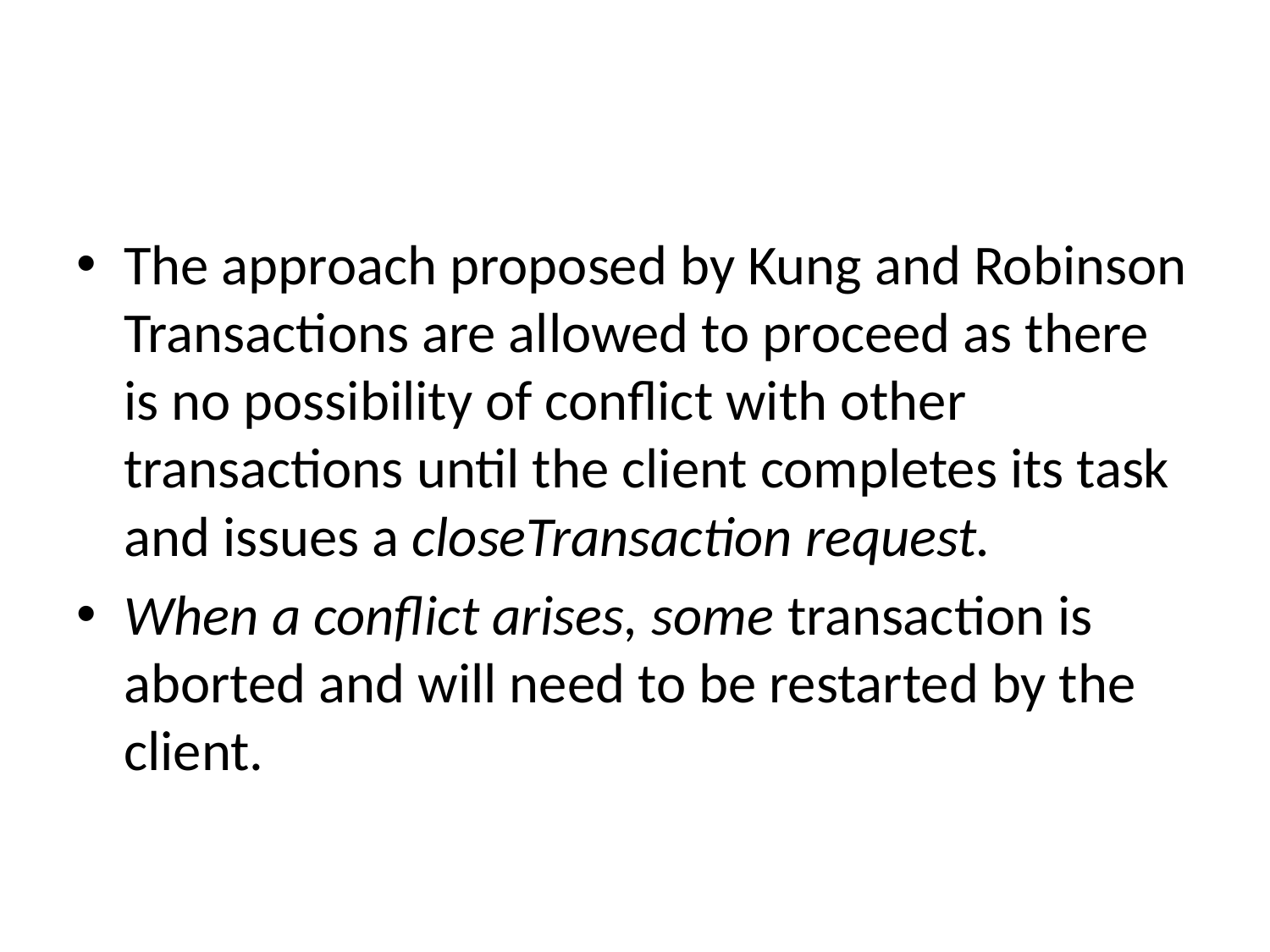

#
The approach proposed by Kung and Robinson Transactions are allowed to proceed as there is no possibility of conflict with other transactions until the client completes its task and issues a closeTransaction request.
When a conflict arises, some transaction is aborted and will need to be restarted by the client.